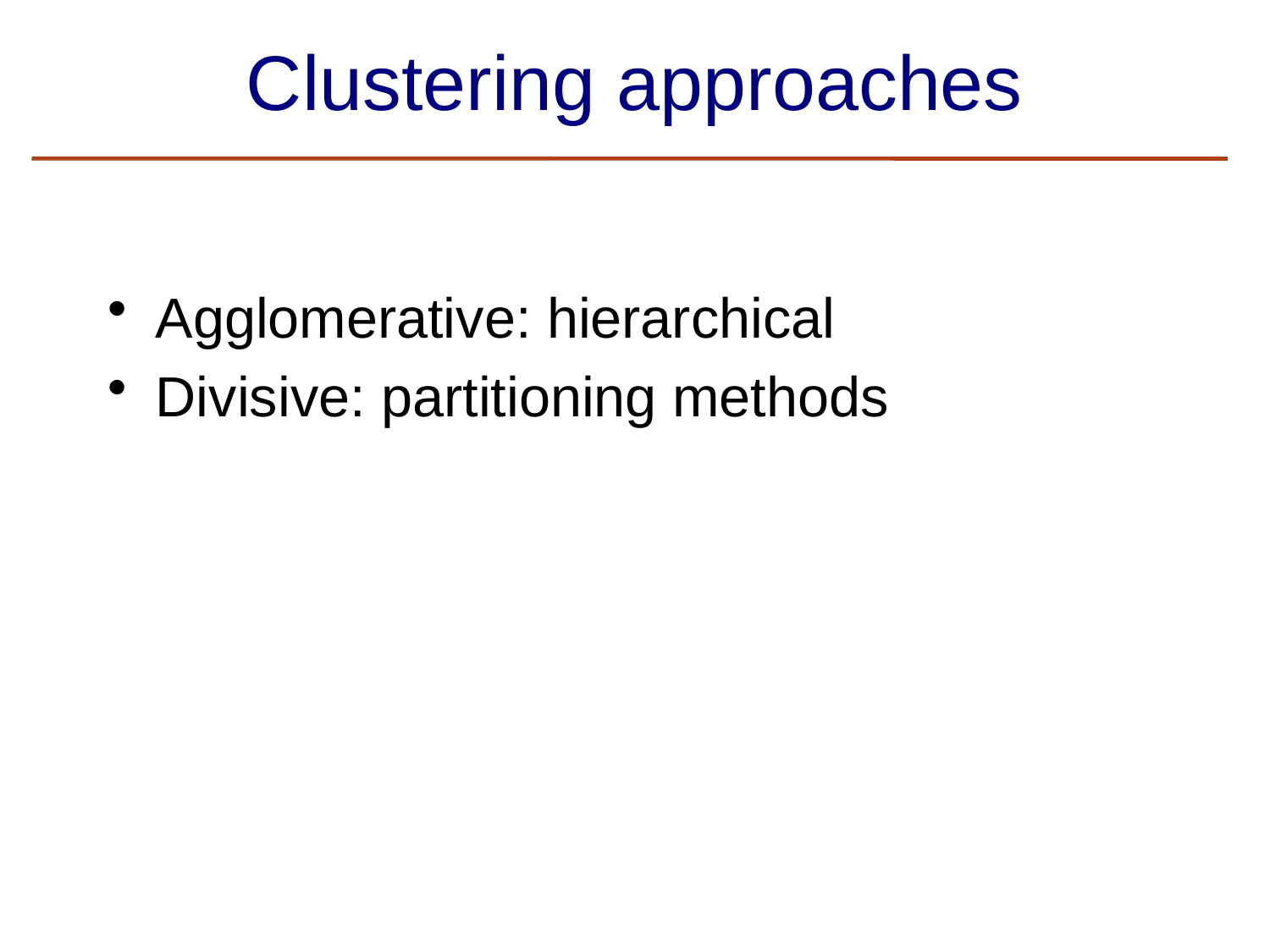

# Clustering approaches

Agglomerative: hierarchical
Divisive: partitioning methods